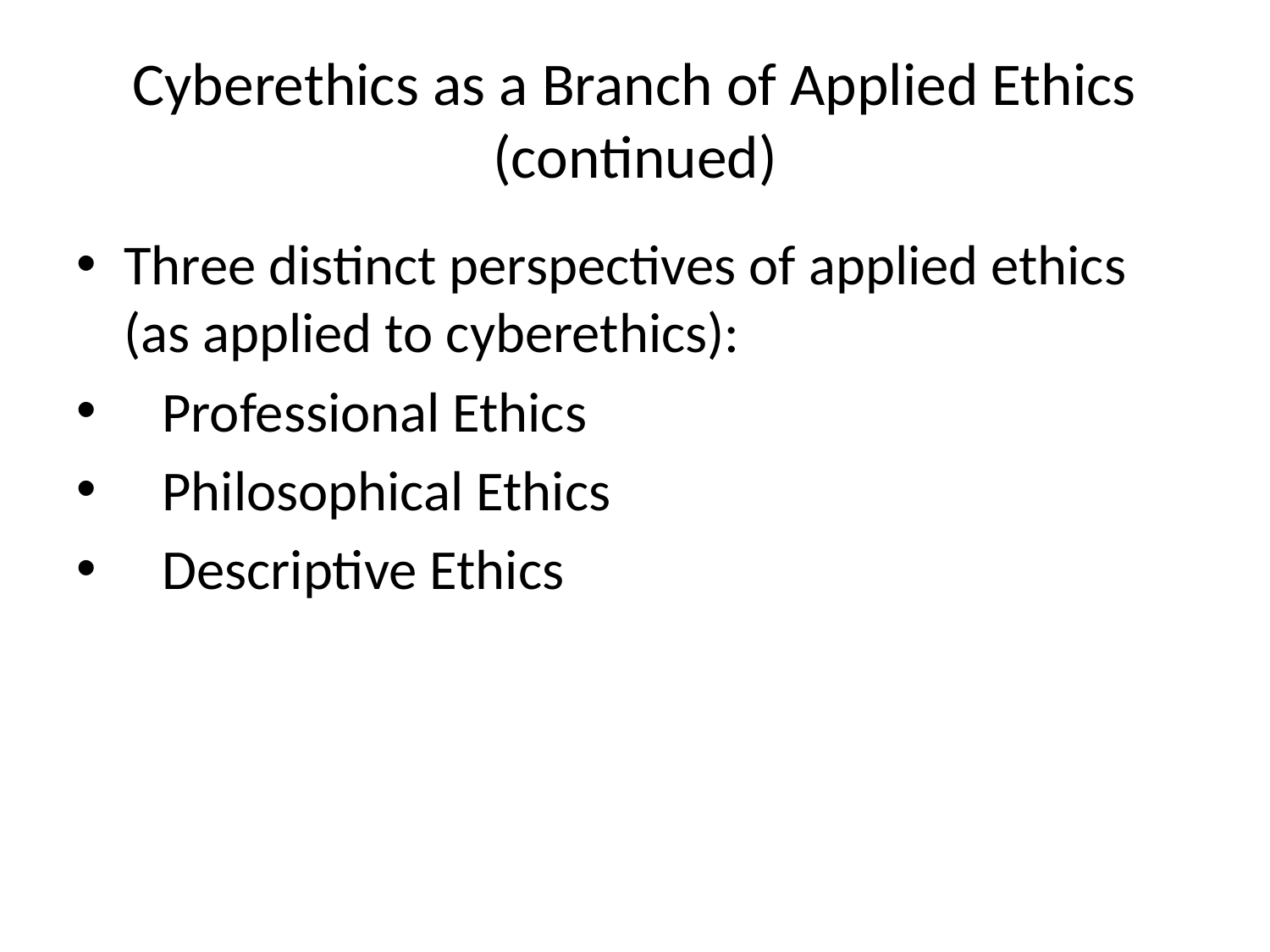

# Cyberethics as a Branch of Applied Ethics (continued)
Three distinct perspectives of applied ethics (as applied to cyberethics):
   Professional Ethics
   Philosophical Ethics
   Descriptive Ethics